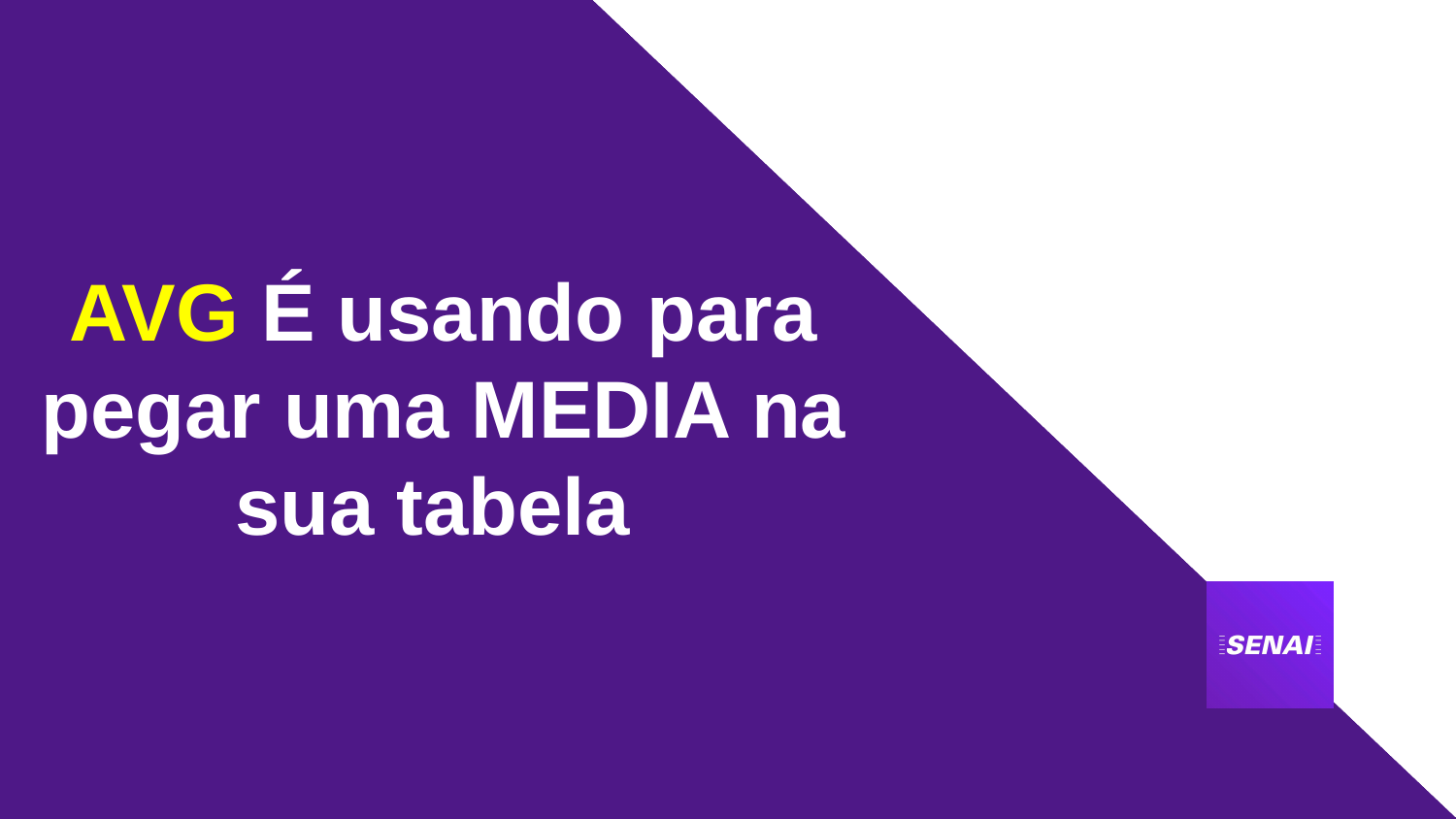

# AVG É usando para pegar uma MEDIA na sua tabela